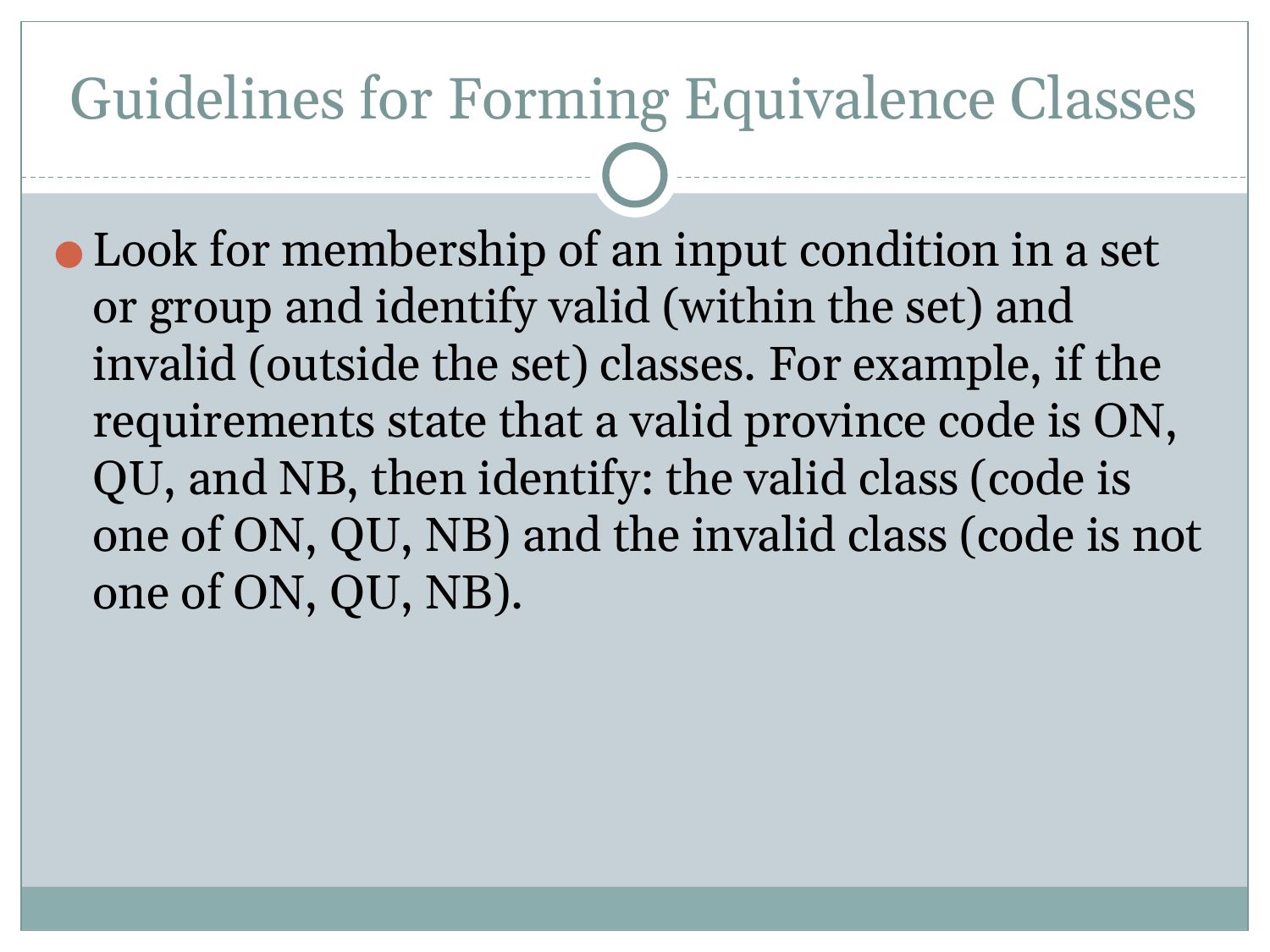

# Guidelines for Forming Equivalence Classes
Look for membership of an input condition in a set or group and identify valid (within the set) and invalid (outside the set) classes. For example, if the requirements state that a valid province code is ON, QU, and NB, then identify: the valid class (code is one of ON, QU, NB) and the invalid class (code is not one of ON, QU, NB).